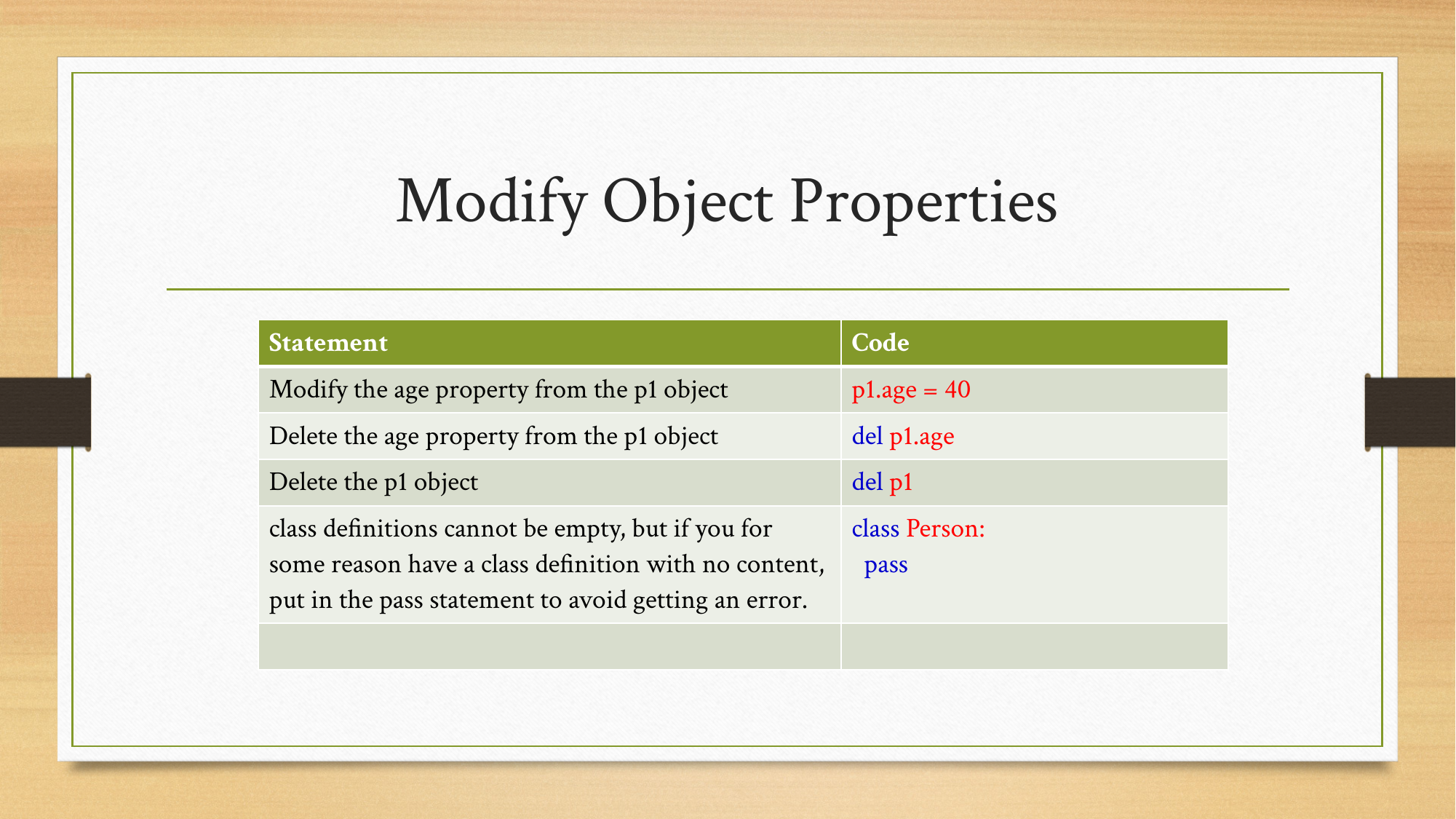

# Modify Object Properties

| Statement | Code |
| --- | --- |
| Modify the age property from the p1 object | p1.age = 40 |
| Delete the age property from the p1 object | del p1.age |
| Delete the p1 object | del p1 |
| class definitions cannot be empty, but if you for some reason have a class definition with no content, put in the pass statement to avoid getting an error. | class Person:   pass |
|  |  |